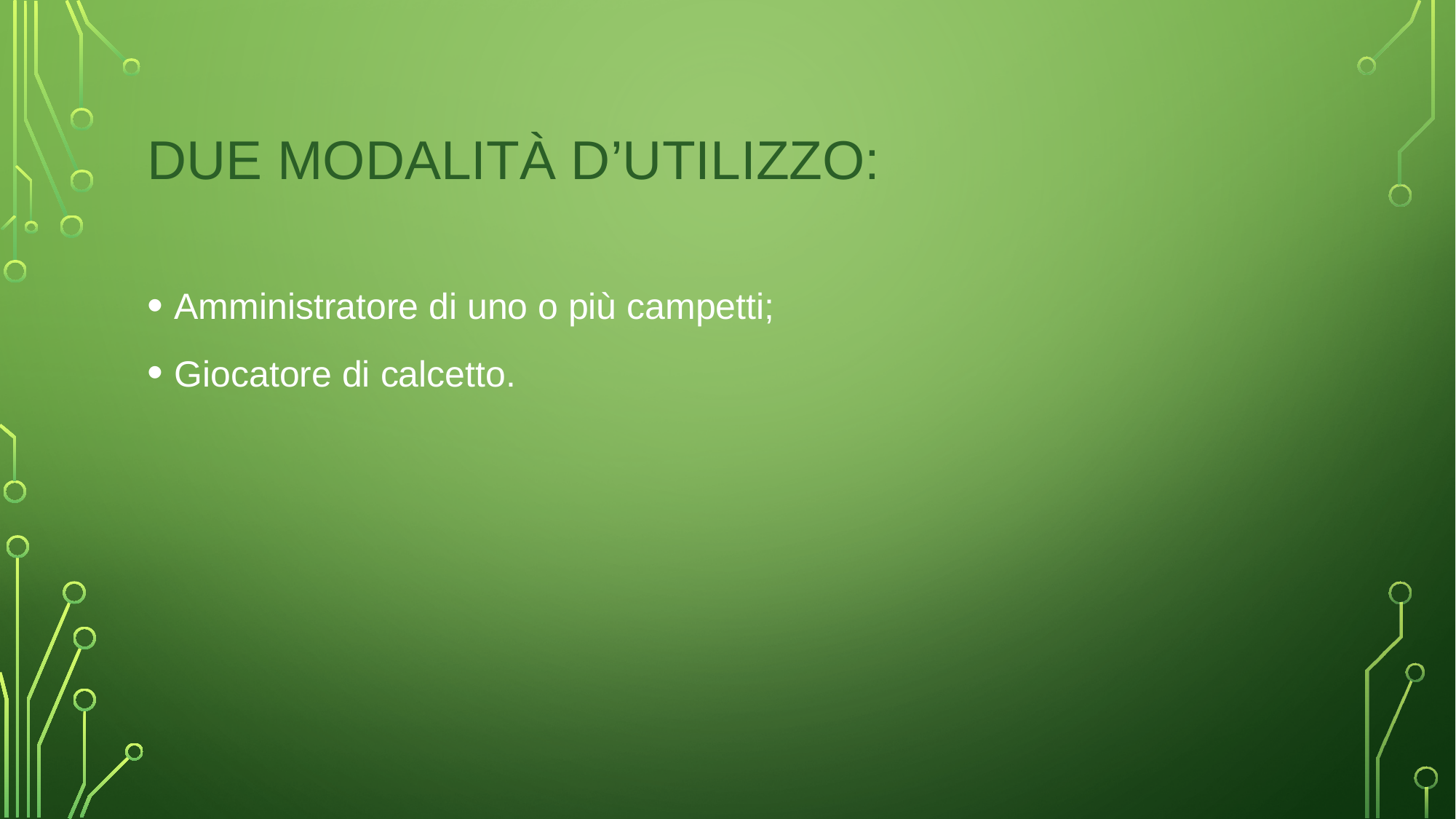

# Due modalità d’utilizzo:
Amministratore di uno o più campetti;
Giocatore di calcetto.